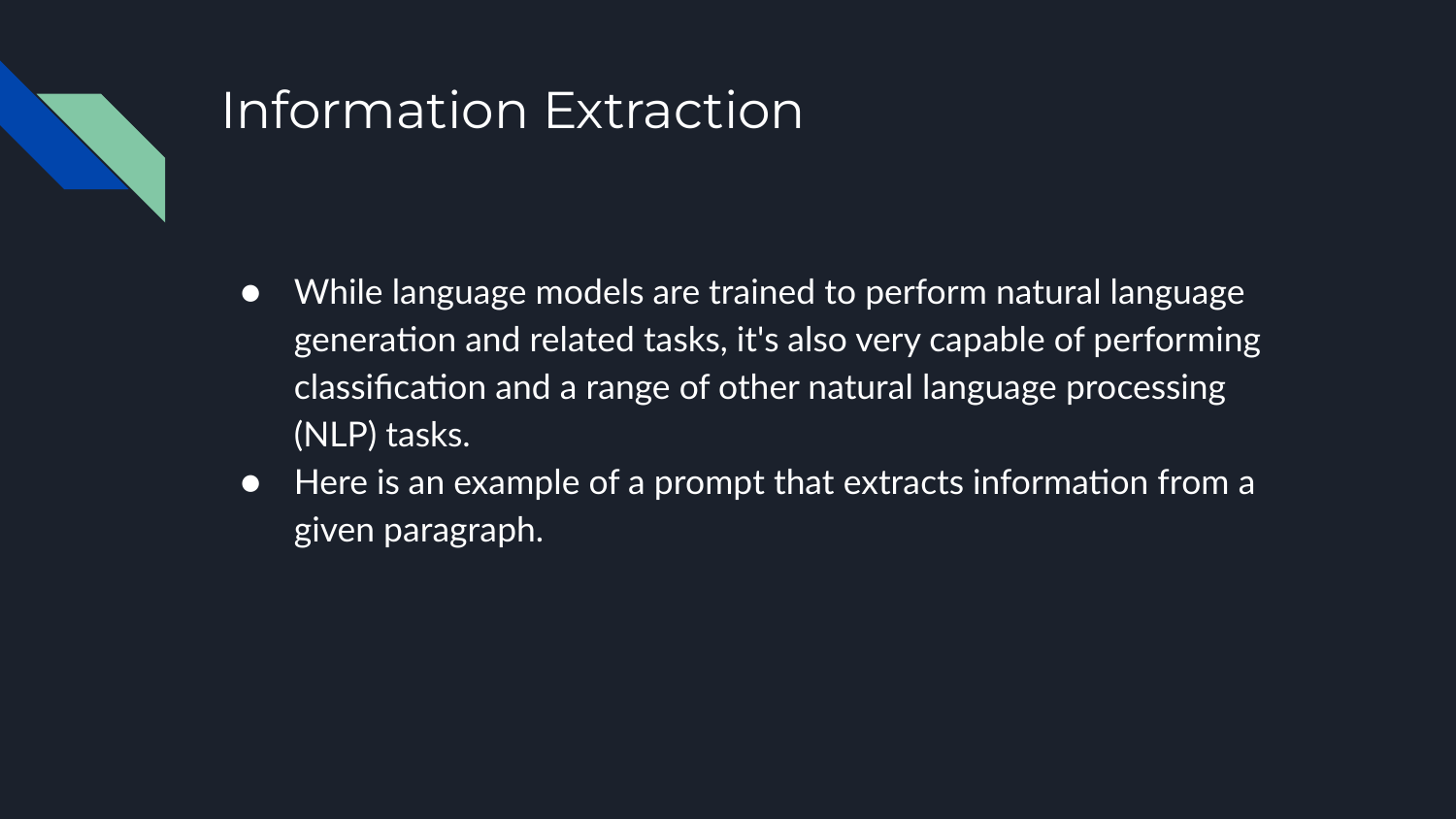

# Information Extraction

While language models are trained to perform natural language generation and related tasks, it's also very capable of performing classification and a range of other natural language processing (NLP) tasks.
Here is an example of a prompt that extracts information from a given paragraph.